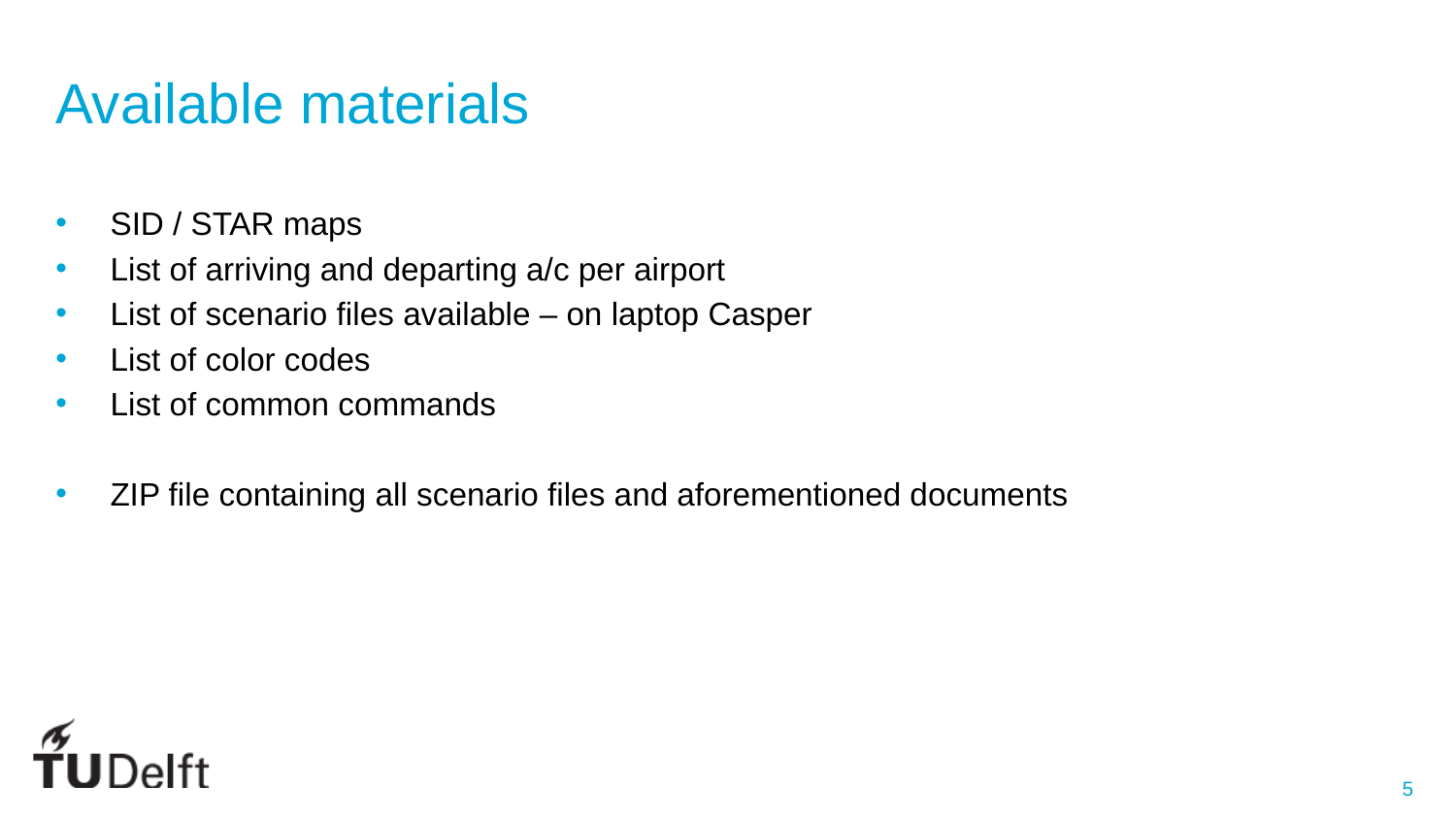

Available materials
SID / STAR maps
List of arriving and departing a/c per airport
List of scenario files available – on laptop Casper
List of color codes
List of common commands

ZIP file containing all scenario files and aforementioned documents